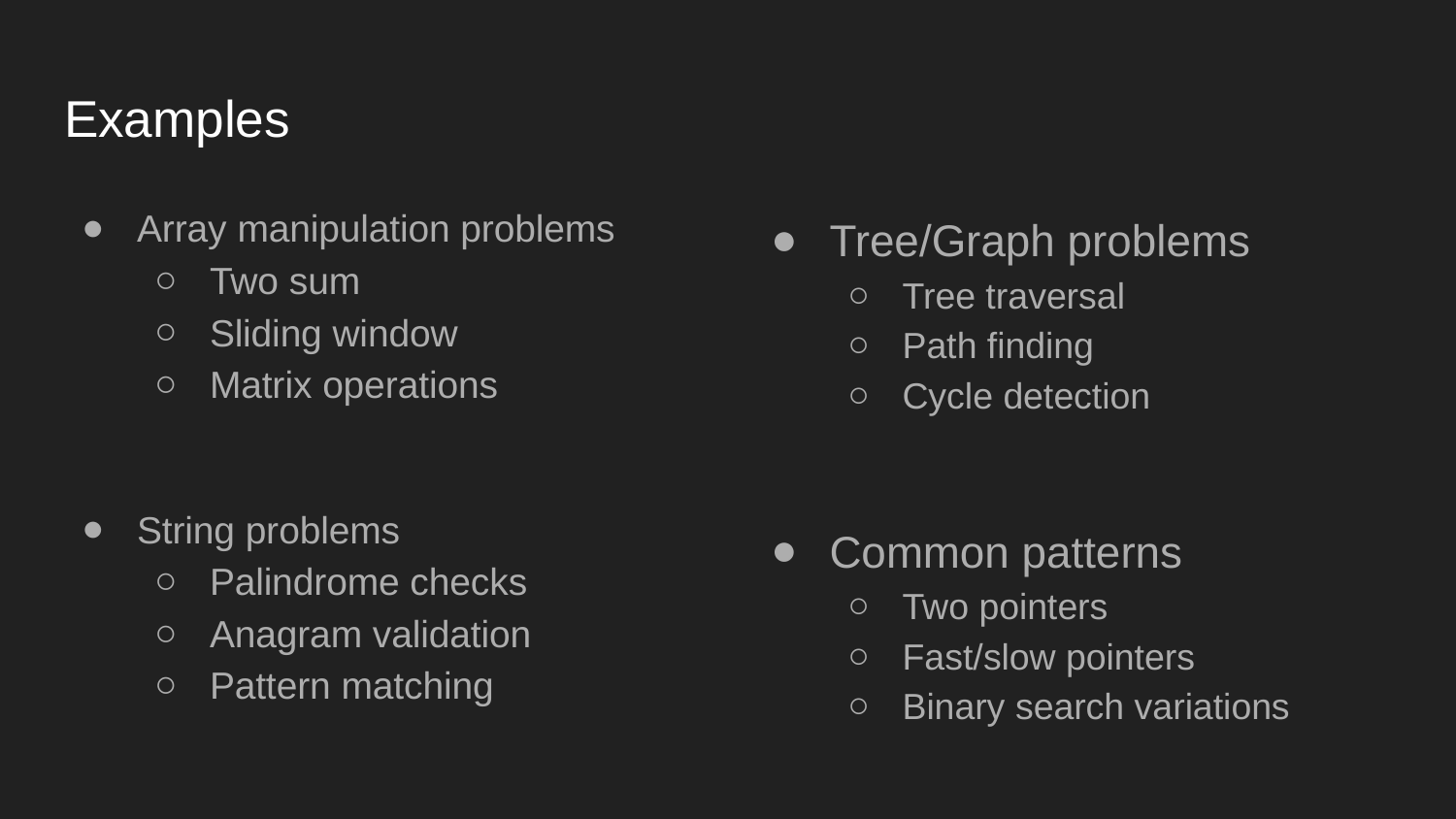

# Examples

Array manipulation problems
Two sum
Sliding window
Matrix operations

String problems
Palindrome checks
Anagram validation
Pattern matching

Tree/Graph problems
Tree traversal
Path finding
Cycle detection

Common patterns
Two pointers
Fast/slow pointers
Binary search variations